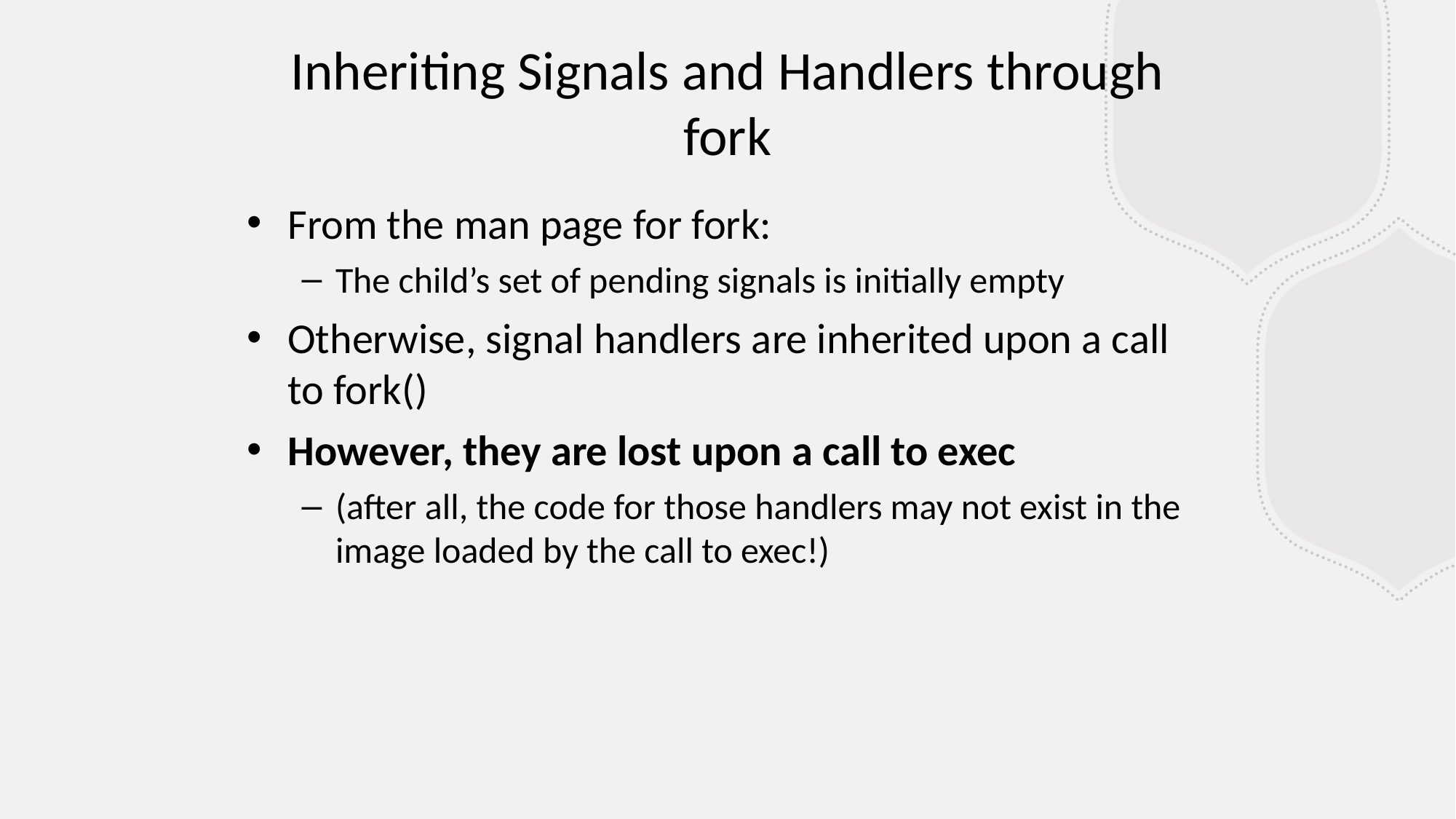

Inheriting Signals and Handlers through fork
From the man page for fork:
The child’s set of pending signals is initially empty
Otherwise, signal handlers are inherited upon a call to fork()
However, they are lost upon a call to exec
(after all, the code for those handlers may not exist in the image loaded by the call to exec!)